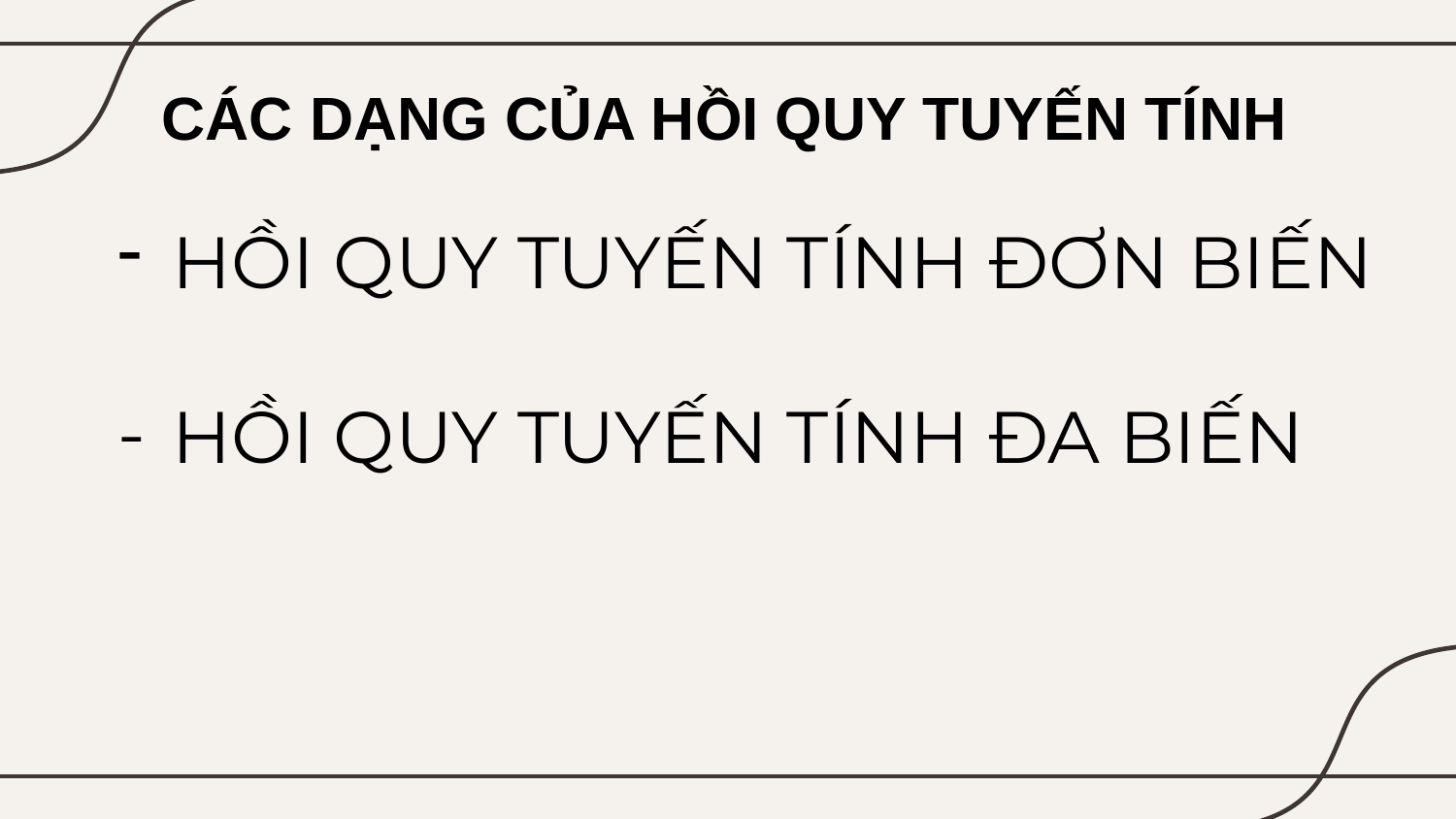

# CÁC DẠNG CỦA HỒI QUY TUYẾN TÍNH
HỒI QUY TUYẾN TÍNH ĐƠN BIẾN

HỒI QUY TUYẾN TÍNH ĐA BIẾN